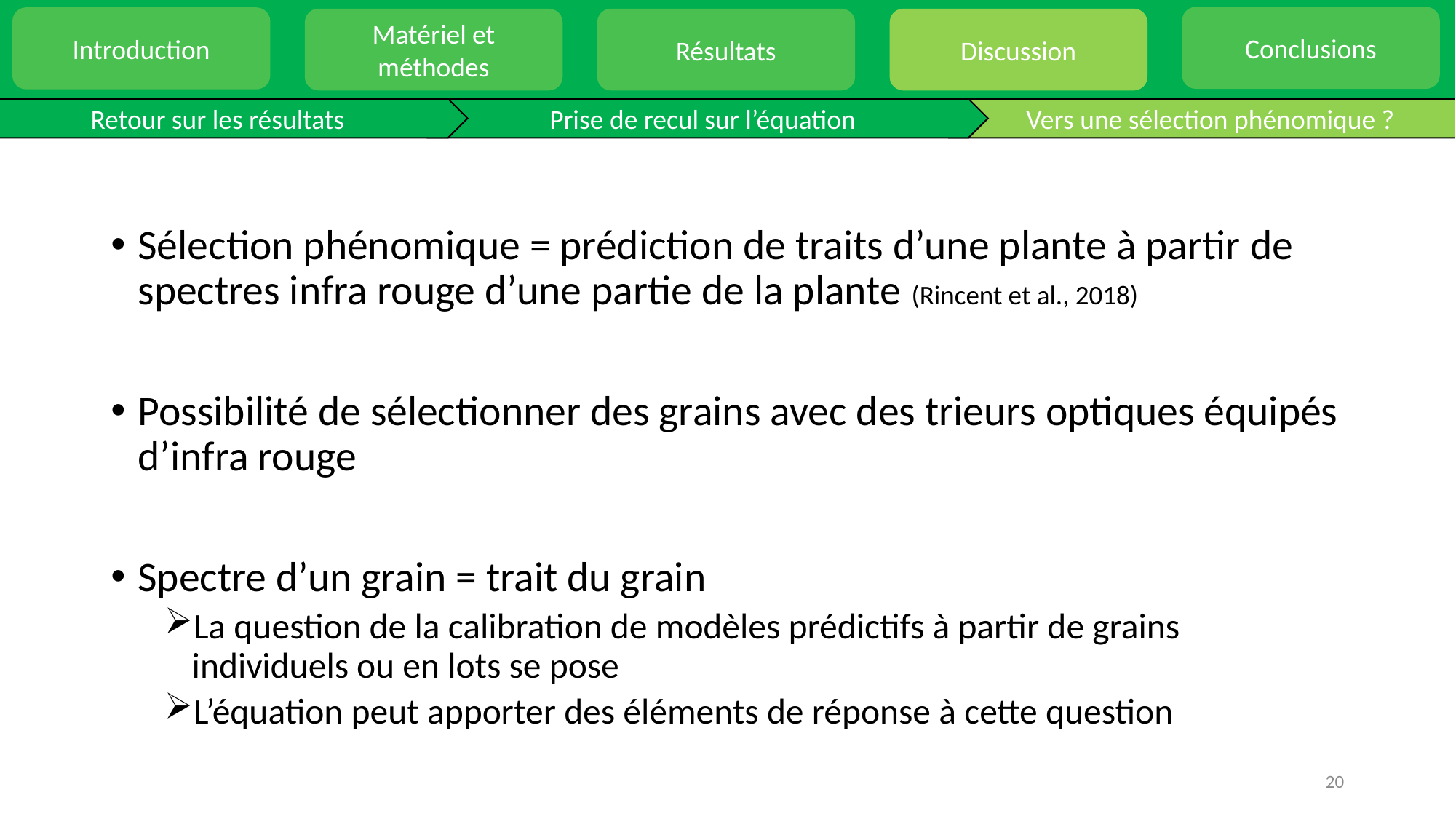

Conclusions
Introduction
Matériel et méthodes
Résultats
Discussion
Retour sur les résultats
Prise de recul sur l’équation
Vers une sélection phénomique ?
Sélection phénomique = prédiction de traits d’une plante à partir de spectres infra rouge d’une partie de la plante (Rincent et al., 2018)

Possibilité de sélectionner des grains avec des trieurs optiques équipés d’infra rouge

Spectre d’un grain = trait du grain
La question de la calibration de modèles prédictifs à partir de grains individuels ou en lots se pose
L’équation peut apporter des éléments de réponse à cette question
20